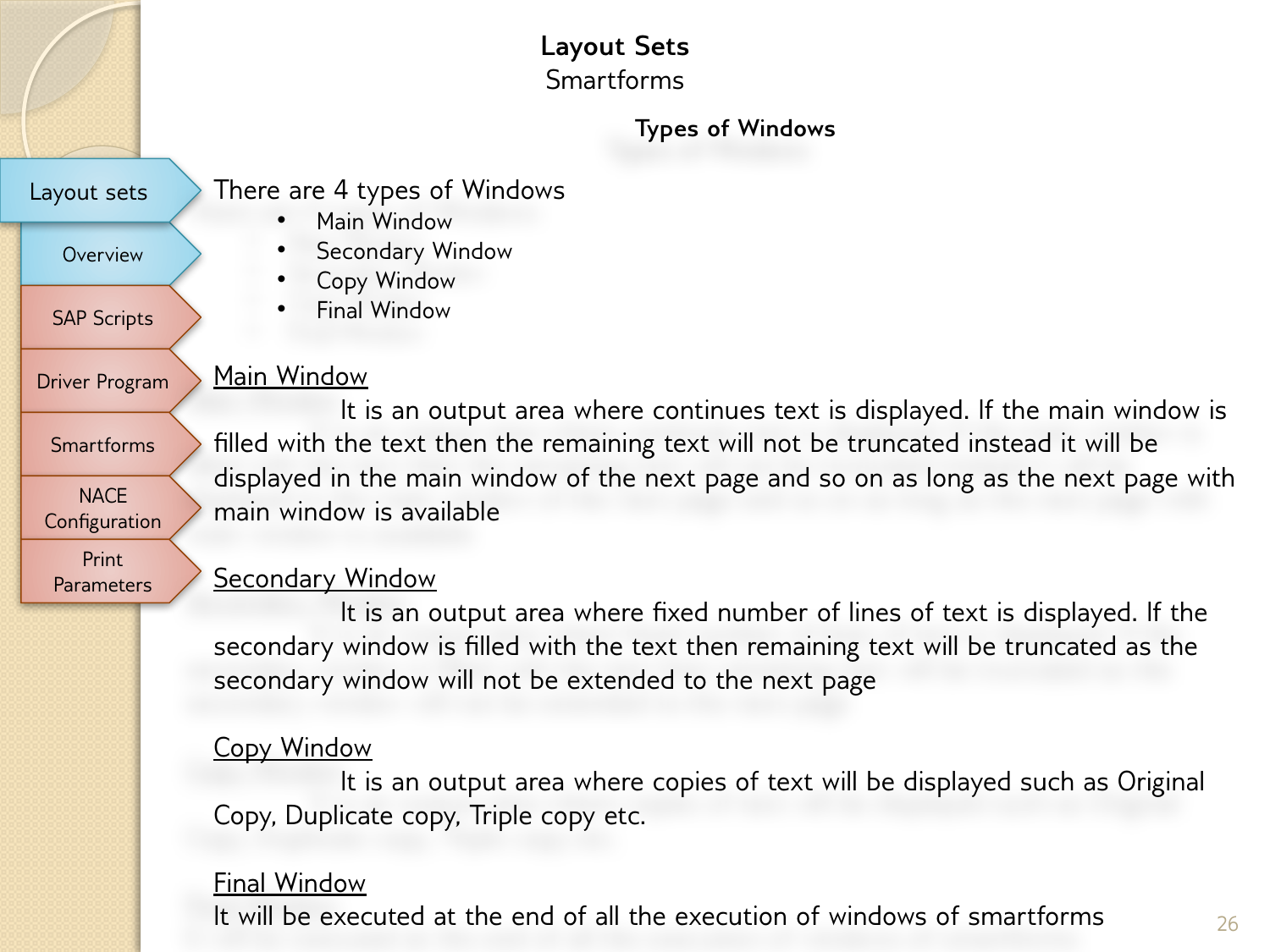

Layout Sets
Smartforms
Types of Windows

There are 4 types of Windows
Main Window
Secondary Window
Copy Window
Final Window

Main Window
	It is an output area where continues text is displayed. If the main window is filled with the text then the remaining text will not be truncated instead it will be displayed in the main window of the next page and so on as long as the next page with main window is available

Secondary Window
	It is an output area where fixed number of lines of text is displayed. If the secondary window is filled with the text then remaining text will be truncated as the secondary window will not be extended to the next page

Copy Window
	It is an output area where copies of text will be displayed such as Original Copy, Duplicate copy, Triple copy etc.

Final Window
It will be executed at the end of all the execution of windows of smartforms
Layout sets
Overview
SAP Scripts
Driver Program
Smartforms
NACE Configuration
Print Parameters
26